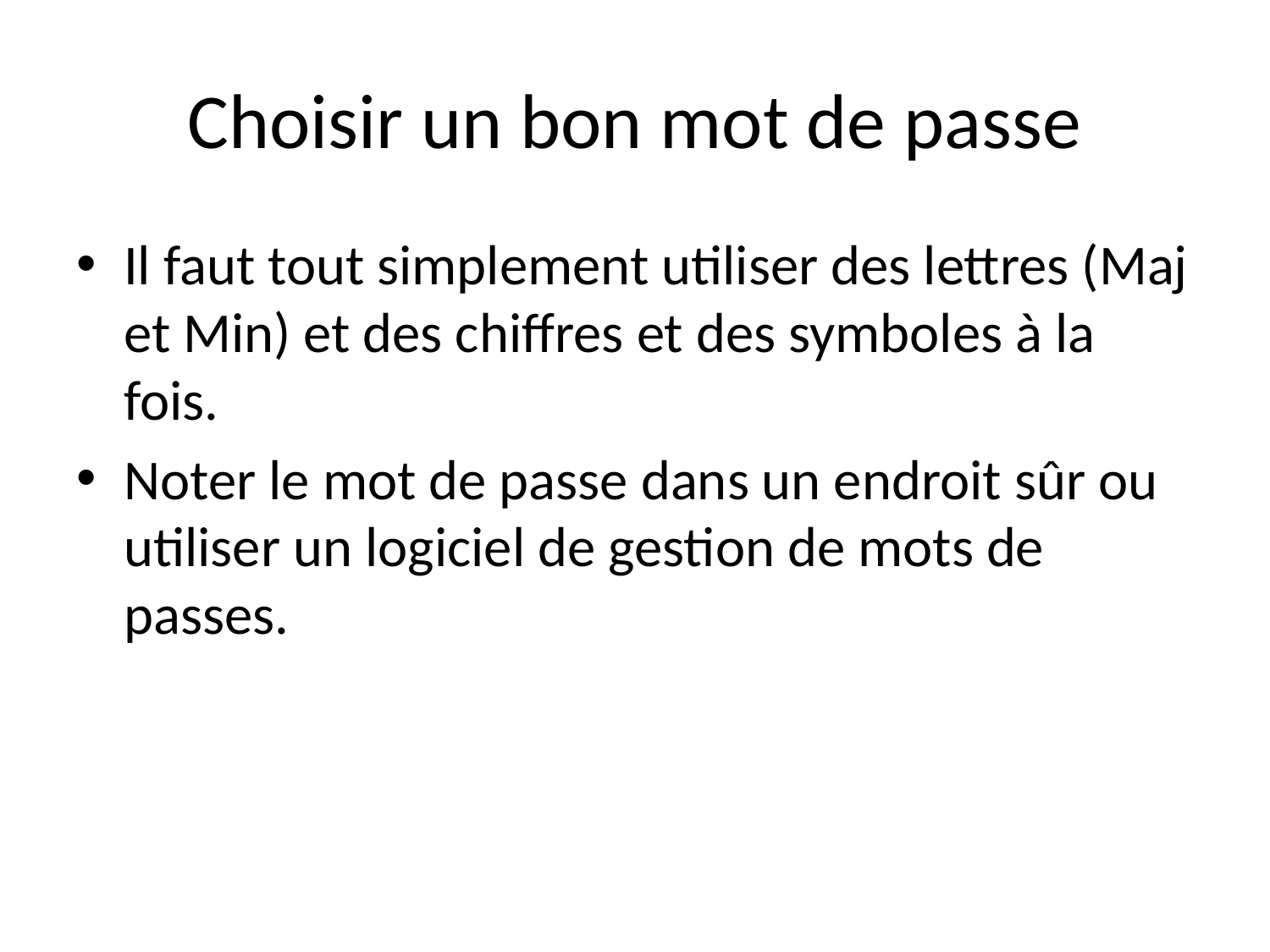

# Choisir un bon mot de passe
Il faut tout simplement utiliser des lettres (Maj et Min) et des chiffres et des symboles à la fois.
Noter le mot de passe dans un endroit sûr ou utiliser un logiciel de gestion de mots de passes.